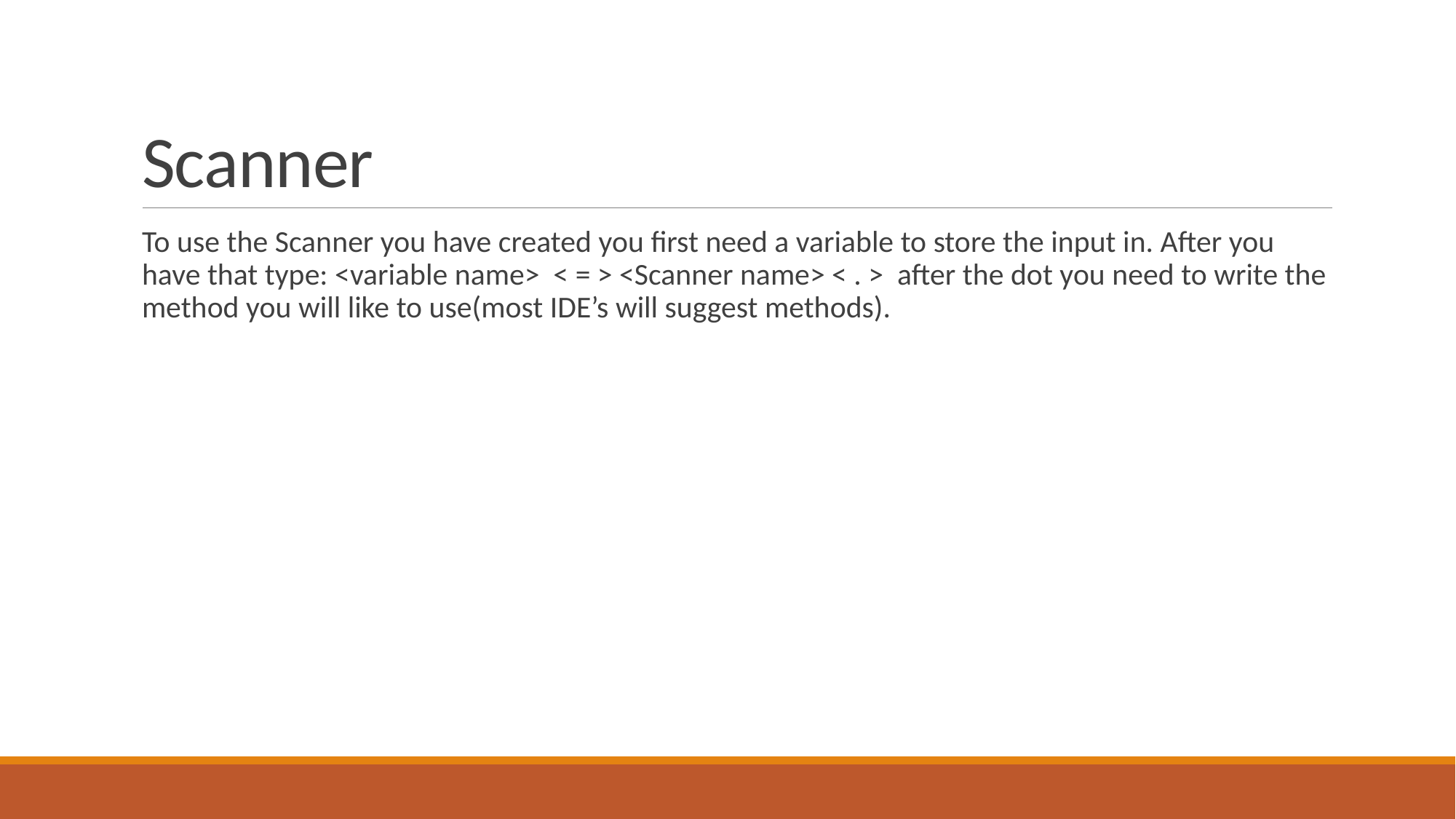

# Scanner
To use the Scanner you have created you first need a variable to store the input in. After you have that type: <variable name>  < = > <Scanner name> < . >  after the dot you need to write the method you will like to use(most IDE’s will suggest methods).